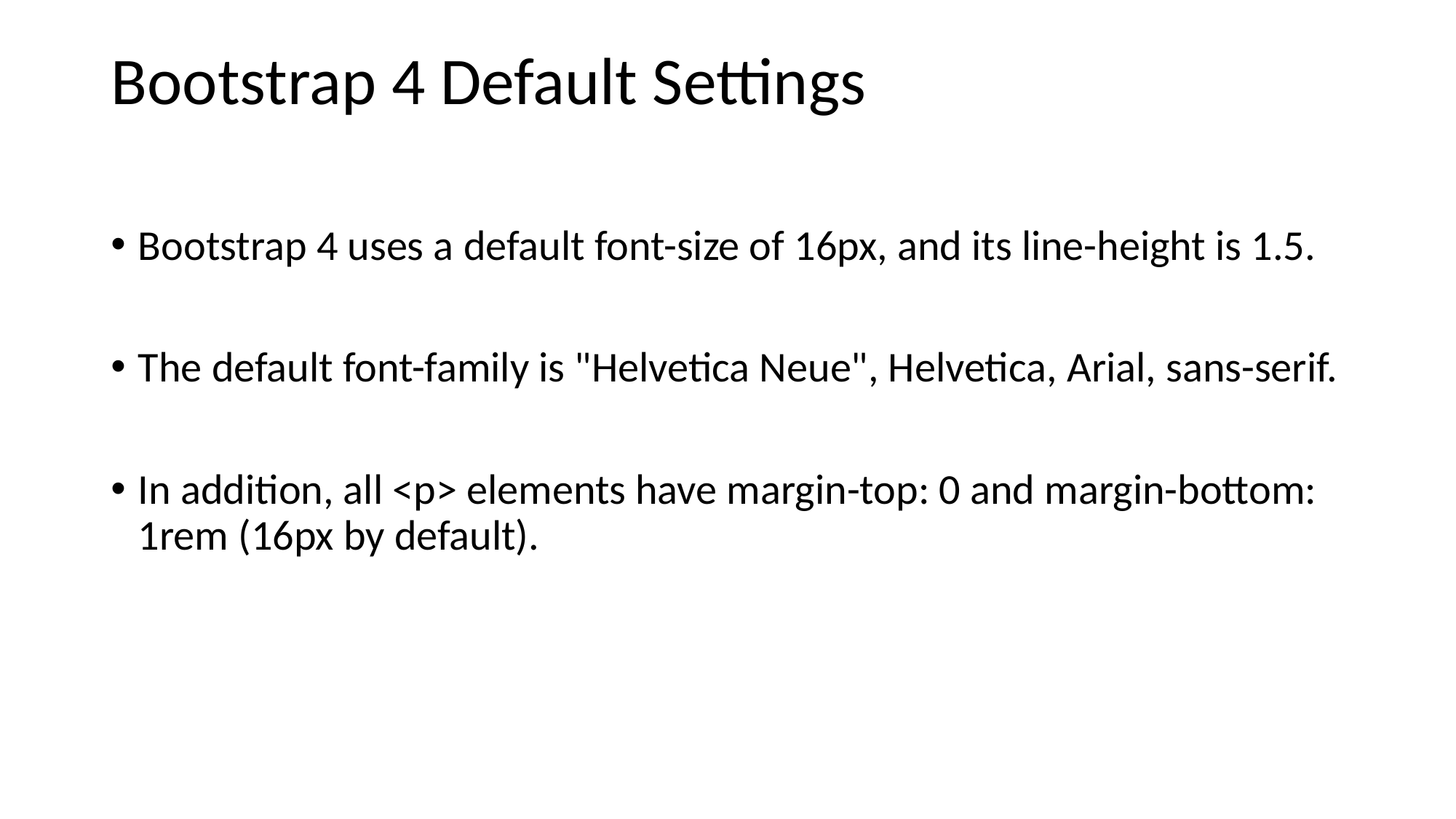

# Bootstrap 4 Default Settings
Bootstrap 4 uses a default font-size of 16px, and its line-height is 1.5.

The default font-family is "Helvetica Neue", Helvetica, Arial, sans-serif.

In addition, all <p> elements have margin-top: 0 and margin-bottom: 1rem (16px by default).